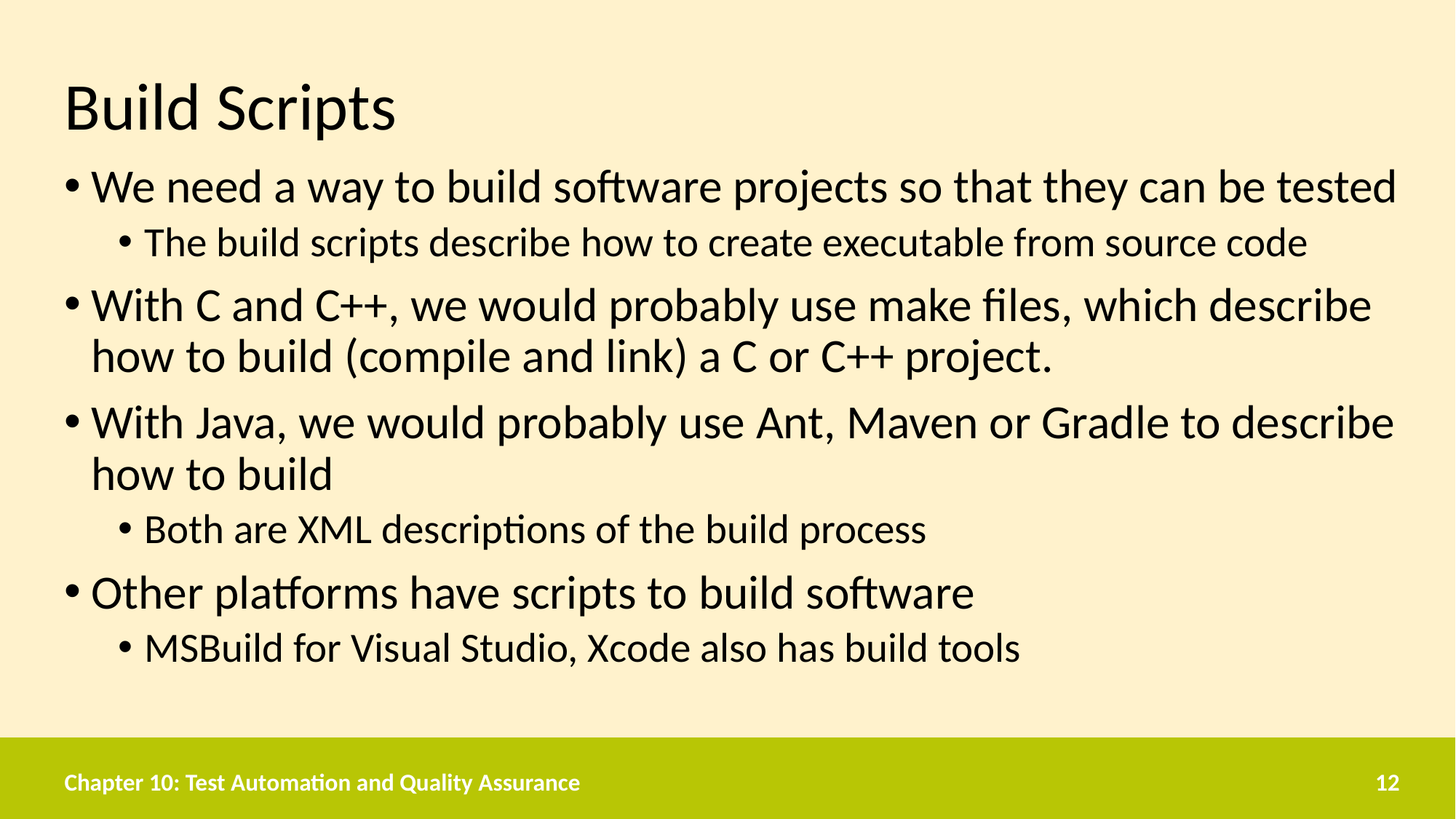

# Build Scripts
We need a way to build software projects so that they can be tested
The build scripts describe how to create executable from source code
With C and C++, we would probably use make files, which describe how to build (compile and link) a C or C++ project.
With Java, we would probably use Ant, Maven or Gradle to describe how to build
Both are XML descriptions of the build process
Other platforms have scripts to build software
MSBuild for Visual Studio, Xcode also has build tools
Chapter 10: Test Automation and Quality Assurance
12